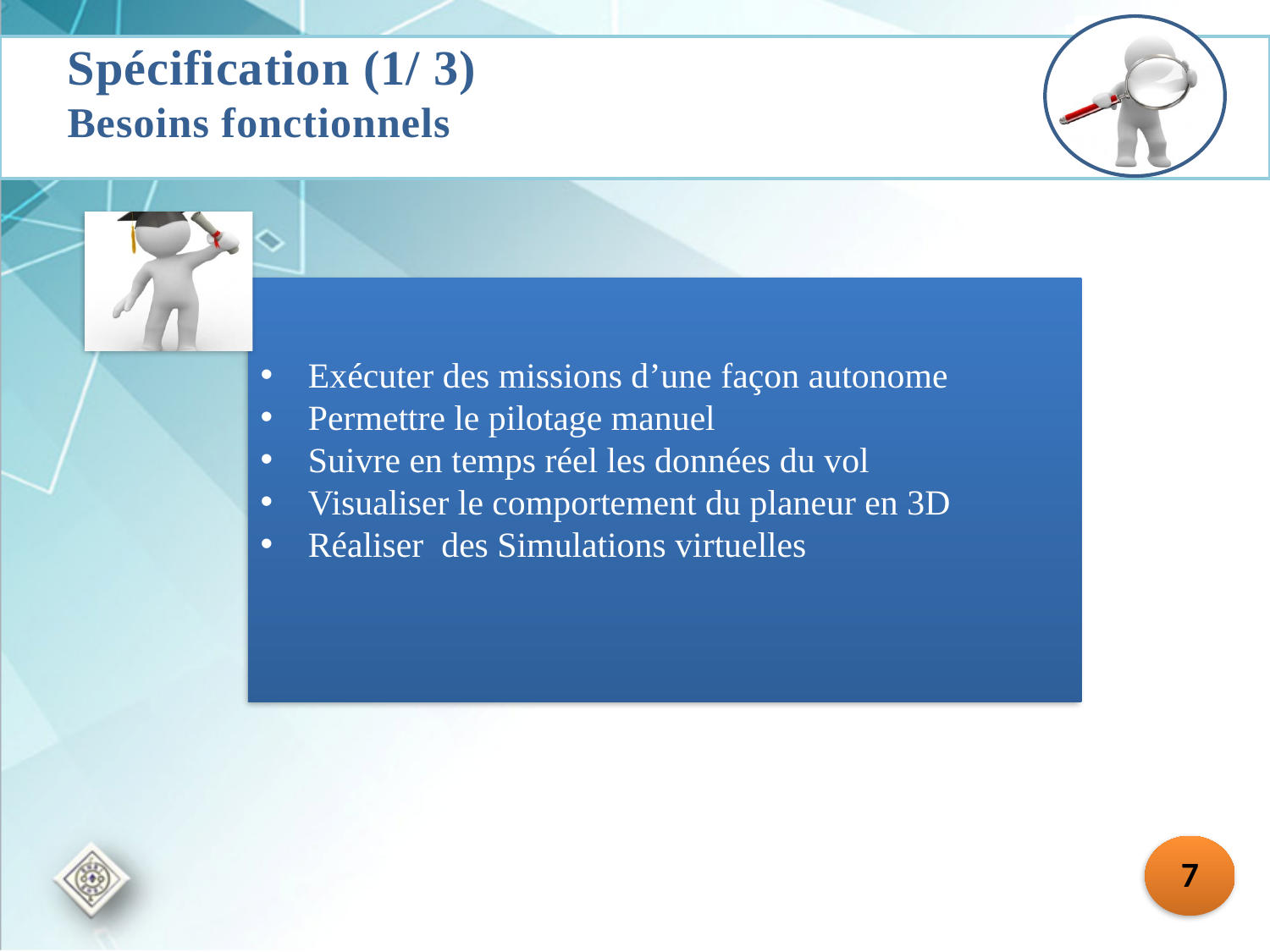

Spécification (1/ 3)
Besoins fonctionnels

Exécuter des missions d’une façon autonome
Permettre le pilotage manuel
Suivre en temps réel les données du vol
Visualiser le comportement du planeur en 3D
Réaliser  des Simulations virtuelles

7